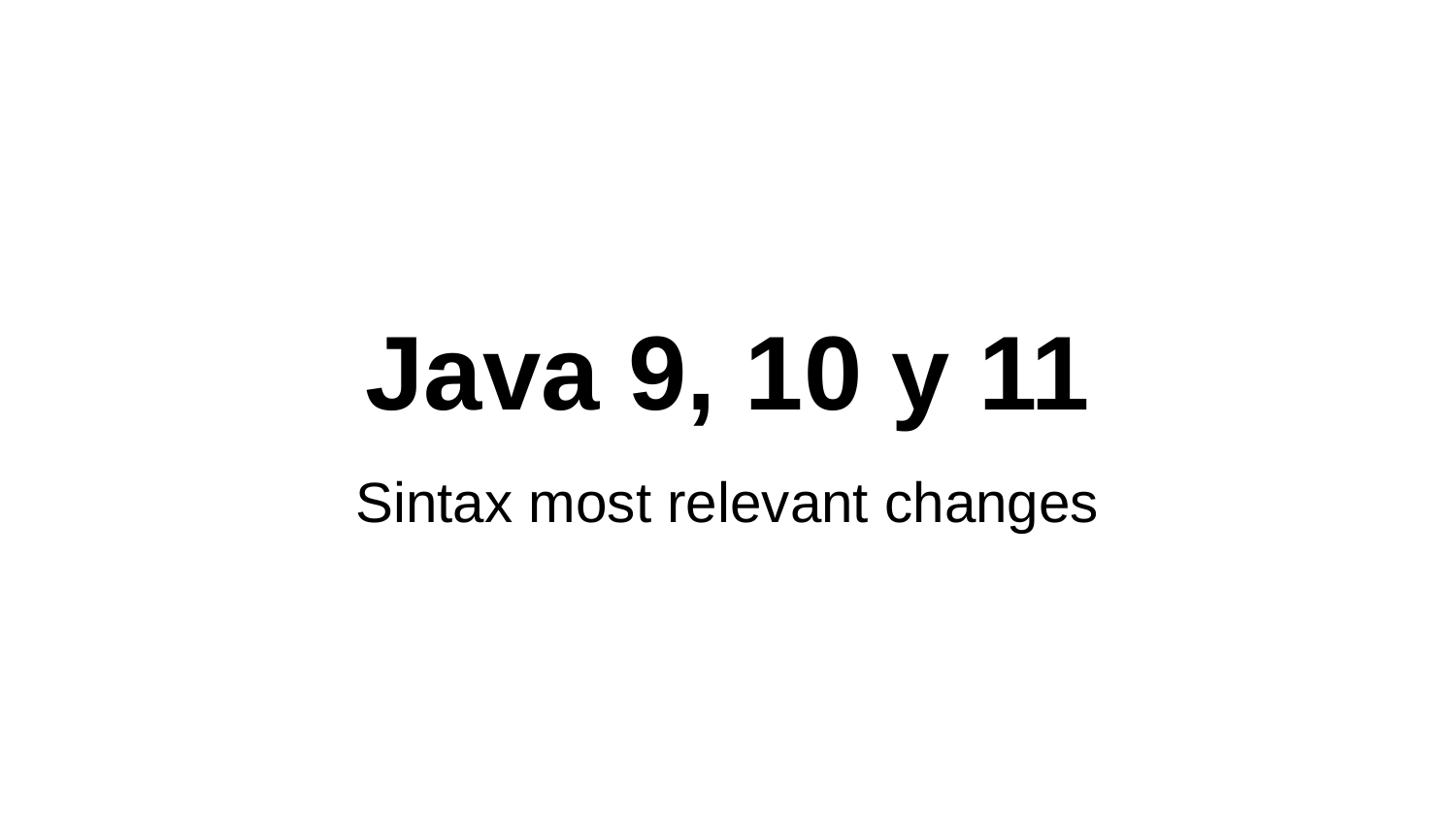

# Java 9, 10 y 11
Sintax most relevant changes